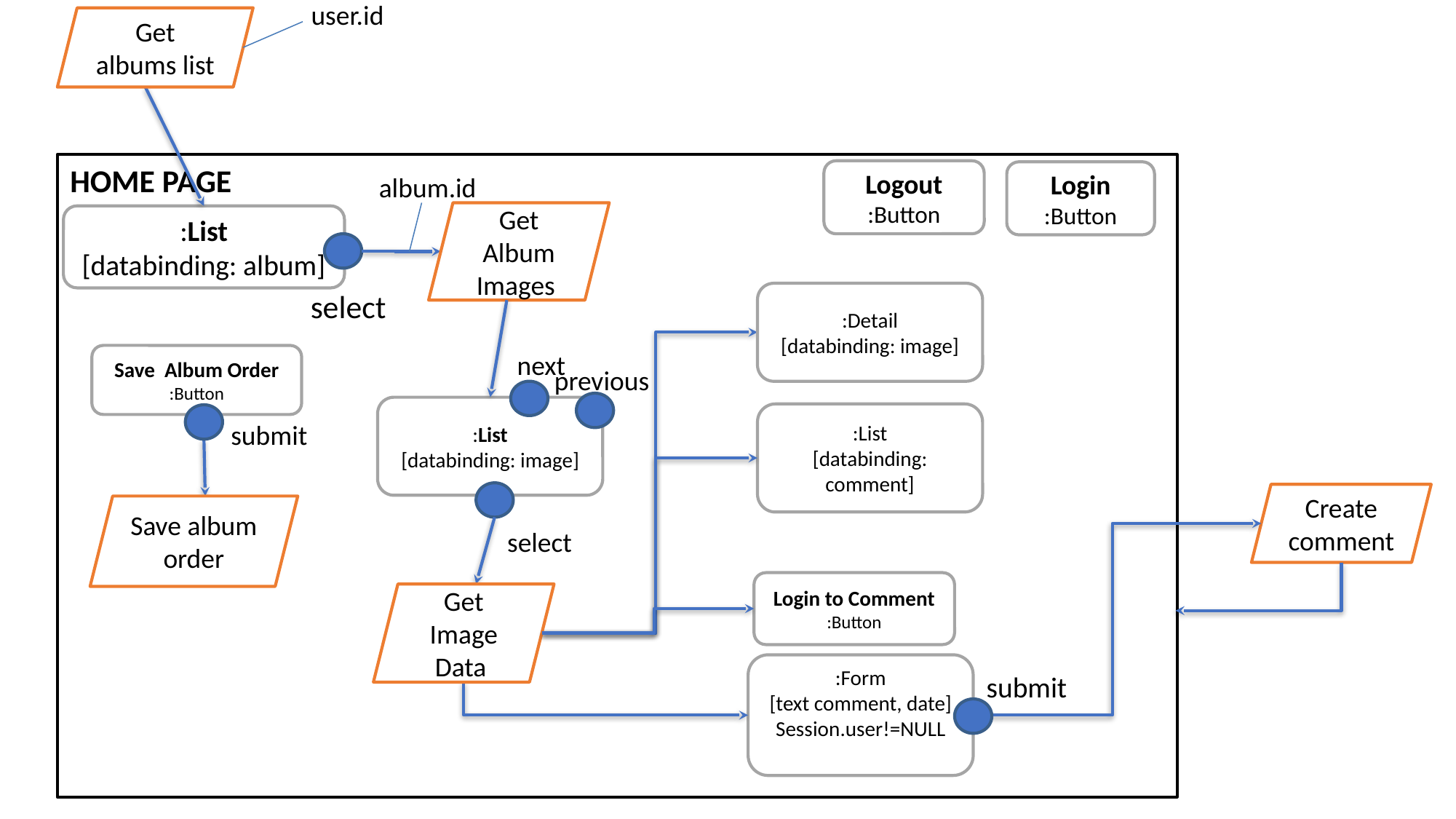

user.id
Get albums list
HOME PAGE
Logout
:Button
Login
:Button
album.id
Get Album Images
:List
[databinding: album]

select
:Detail
[databinding: image]
next
Save  Album Order
:Button
previous

:List
[databinding: image]
:List
[databinding: comment]

submit

Create comment
Save album order
select
Login to Comment
:Button
Get Image Data
:Form
[text comment, date]
Session.user!=NULL

submit